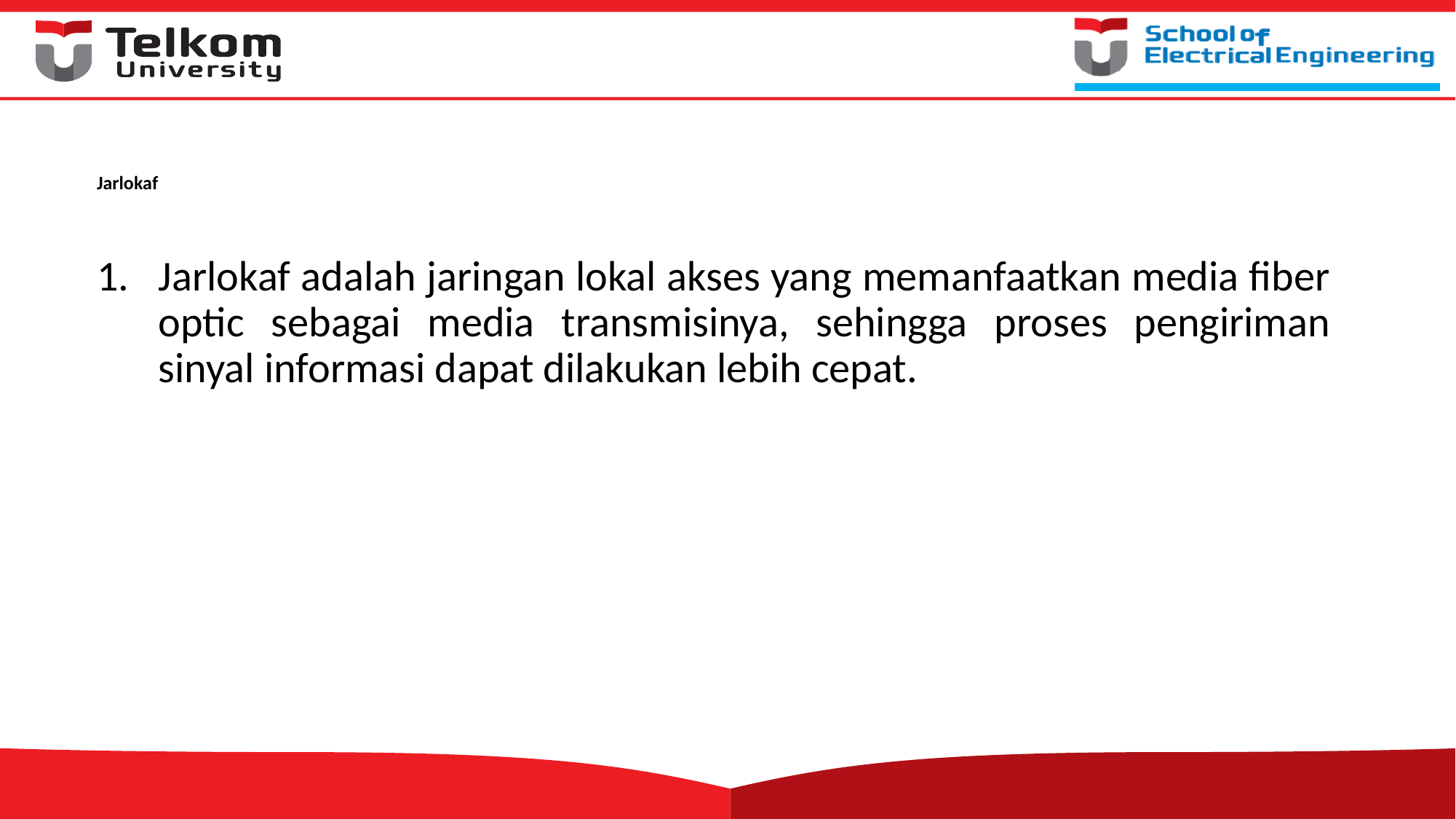

# Jarlokaf
Jarlokaf adalah jaringan lokal akses yang memanfaatkan media fiber optic sebagai media transmisinya, sehingga proses pengiriman sinyal informasi dapat dilakukan lebih cepat.